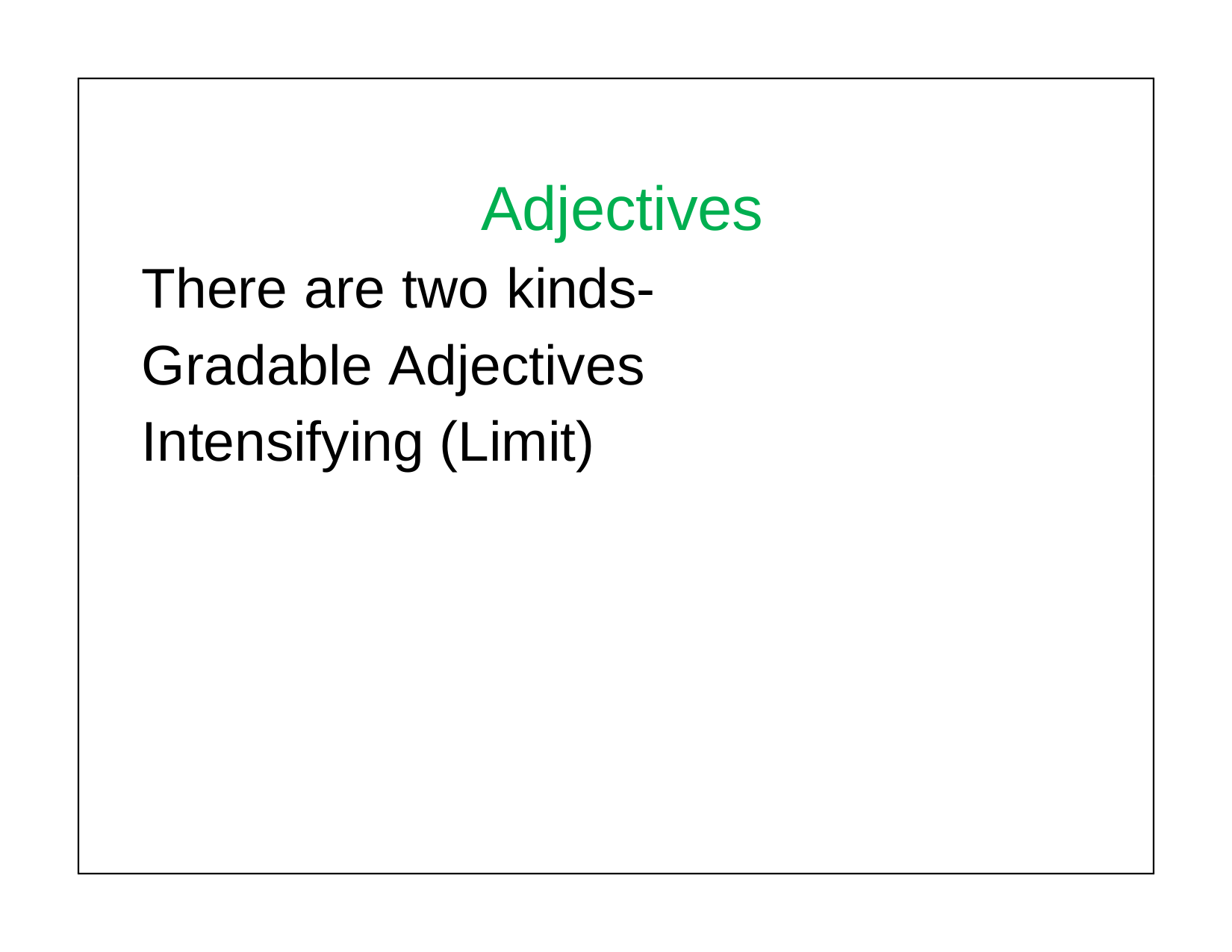

# Adjectives  There are two kinds-  Gradable Adjectives  Intensifying (Limit) Adjectives